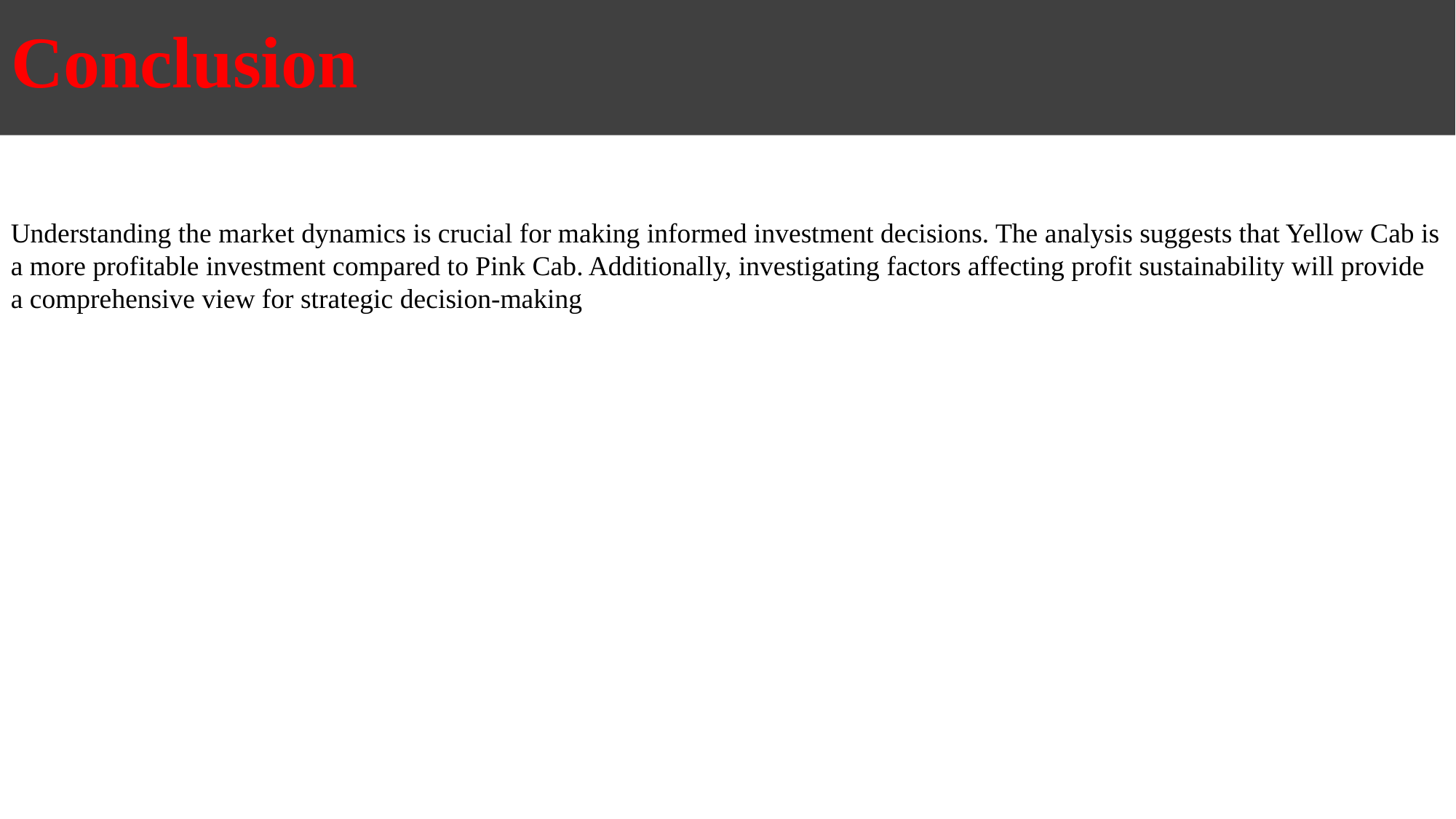

# Conclusion
Understanding the market dynamics is crucial for making informed investment decisions. The analysis suggests that Yellow Cab is a more profitable investment compared to Pink Cab. Additionally, investigating factors affecting profit sustainability will provide a comprehensive view for strategic decision-making